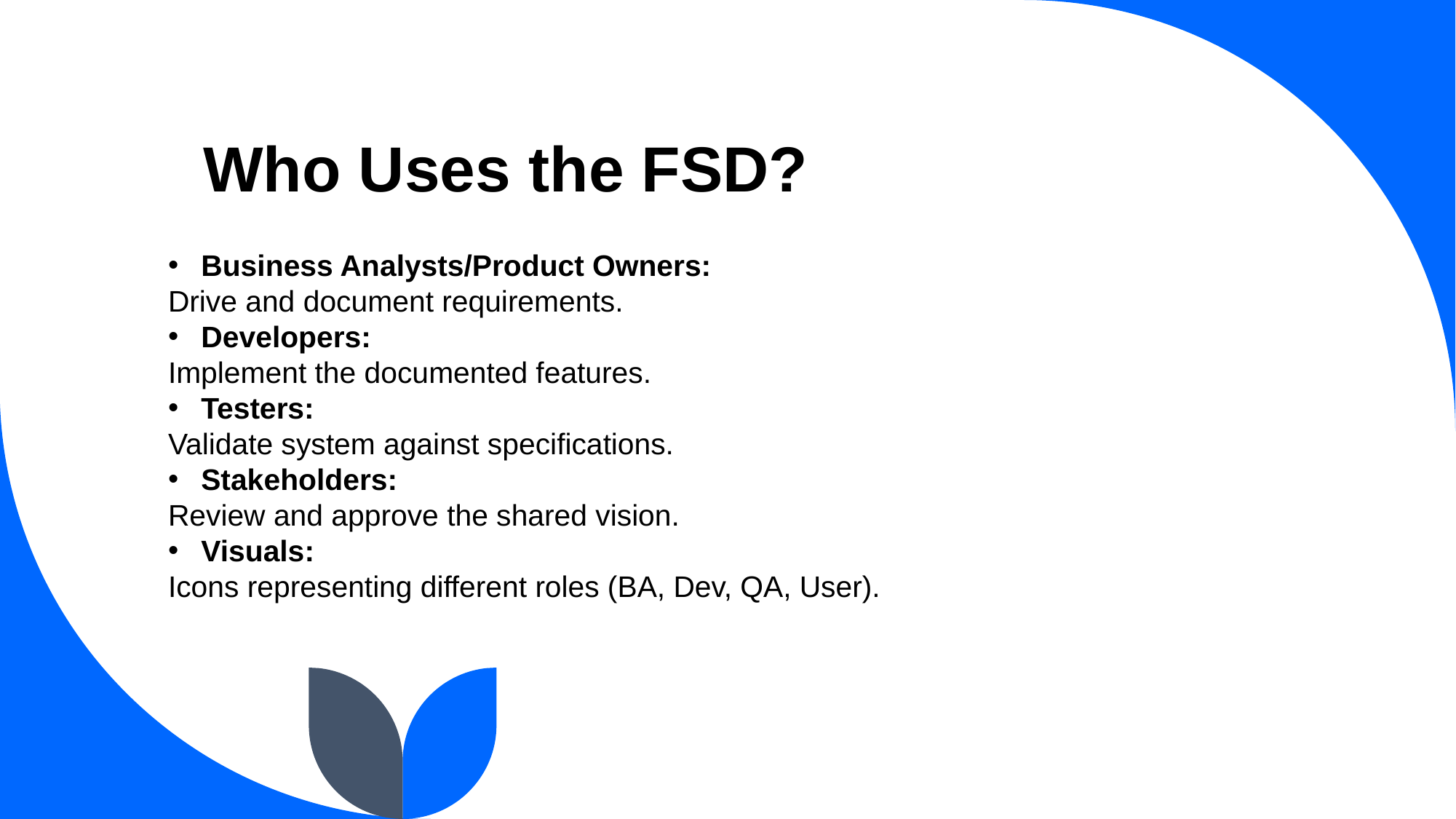

# Who Uses the FSD?

Business Analysts/Product Owners:
Drive and document requirements.
Developers:
Implement the documented features.
Testers:
Validate system against specifications.
Stakeholders:
Review and approve the shared vision.
Visuals:
Icons representing different roles (BA, Dev, QA, User).